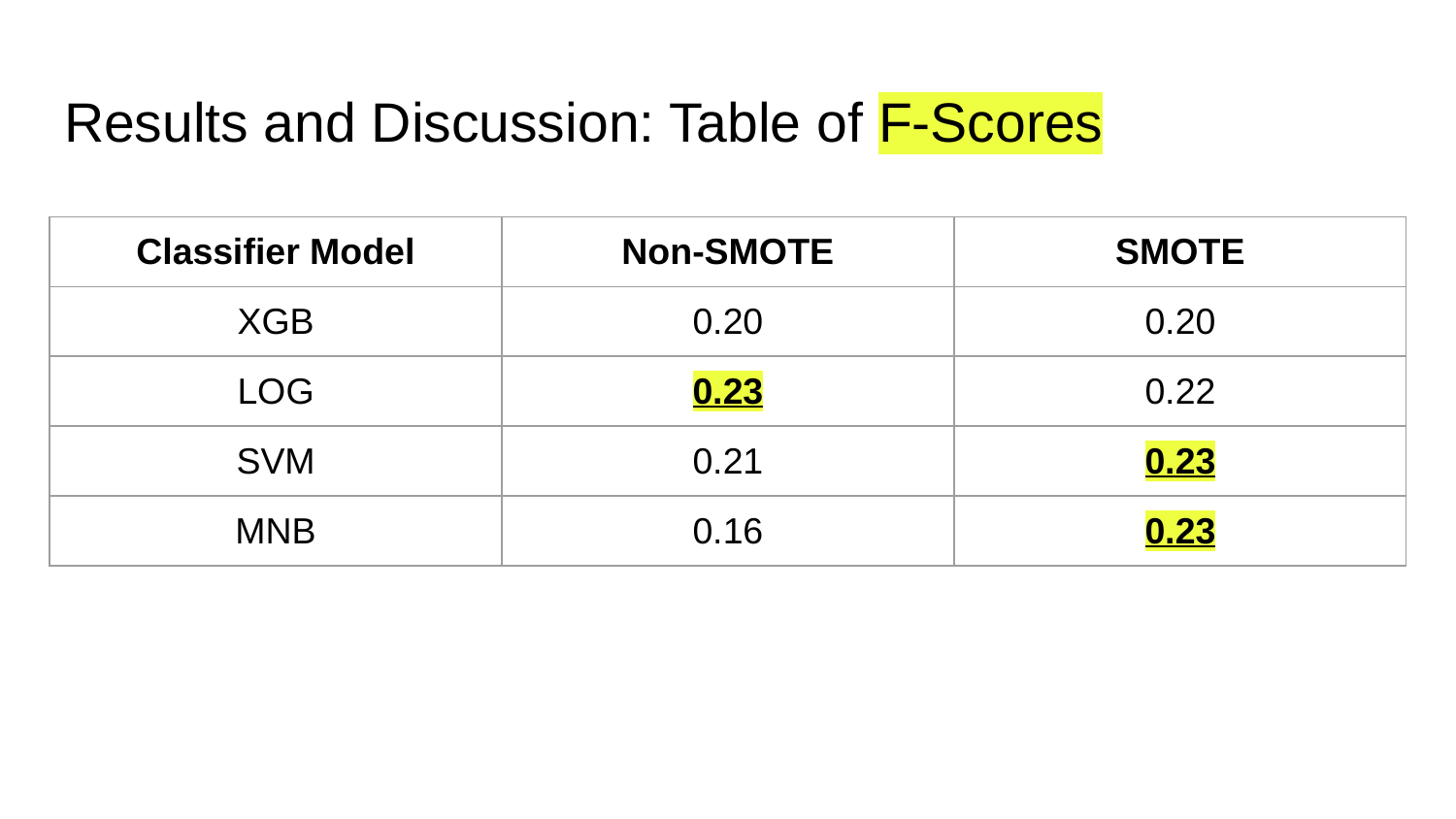

# Results and Discussion: Table of F-Scores
| Classifier Model | Non-SMOTE | SMOTE |
| --- | --- | --- |
| XGB | 0.20 | 0.20 |
| LOG | 0.23 | 0.22 |
| SVM | 0.21 | 0.23 |
| MNB | 0.16 | 0.23 |